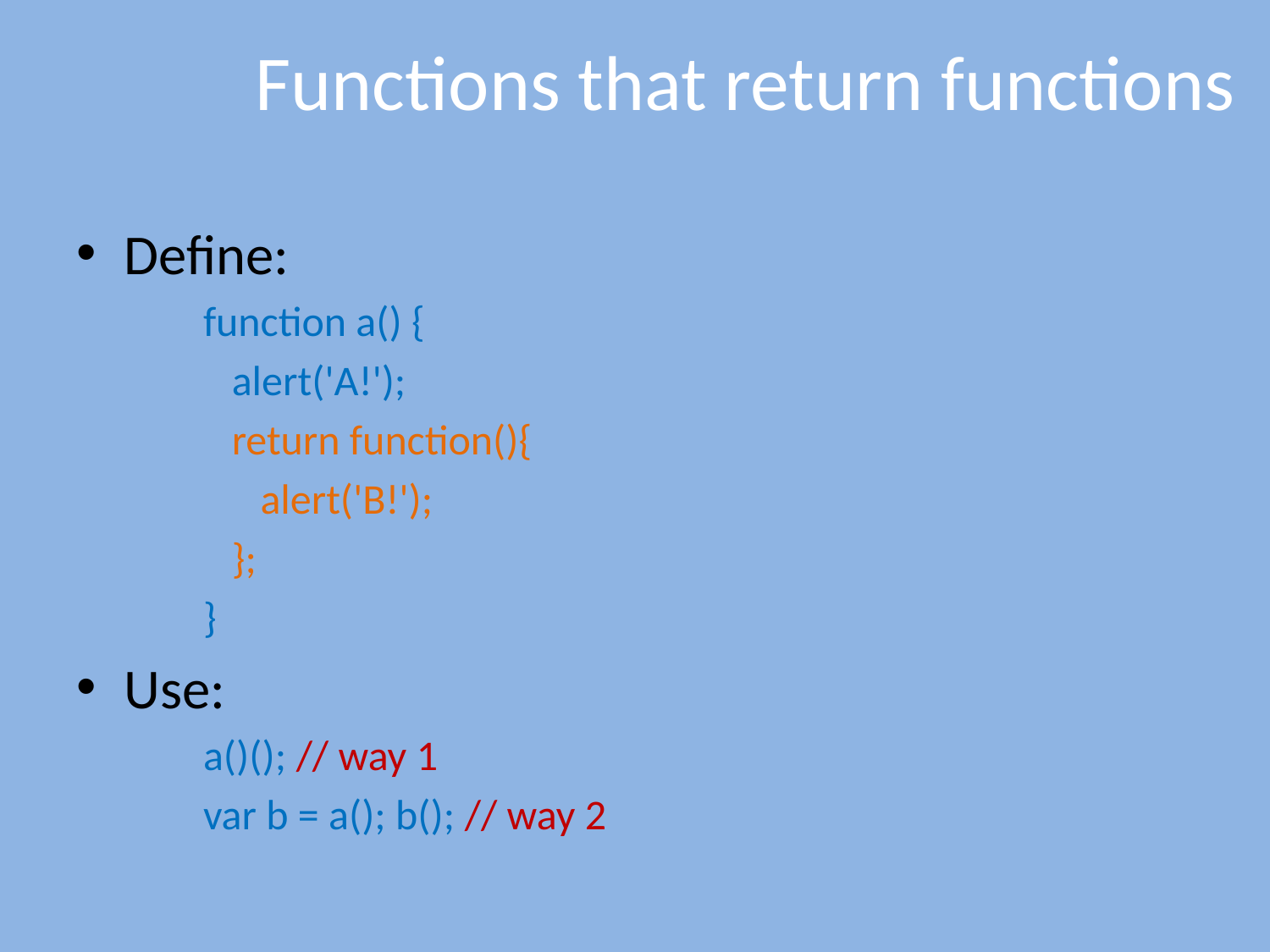

# Functions that return functions
Define:
function a() {
   alert('A!');
   return function(){
      alert('B!');
   };
}
Use:
a()(); // way 1
var b = a(); b(); // way 2